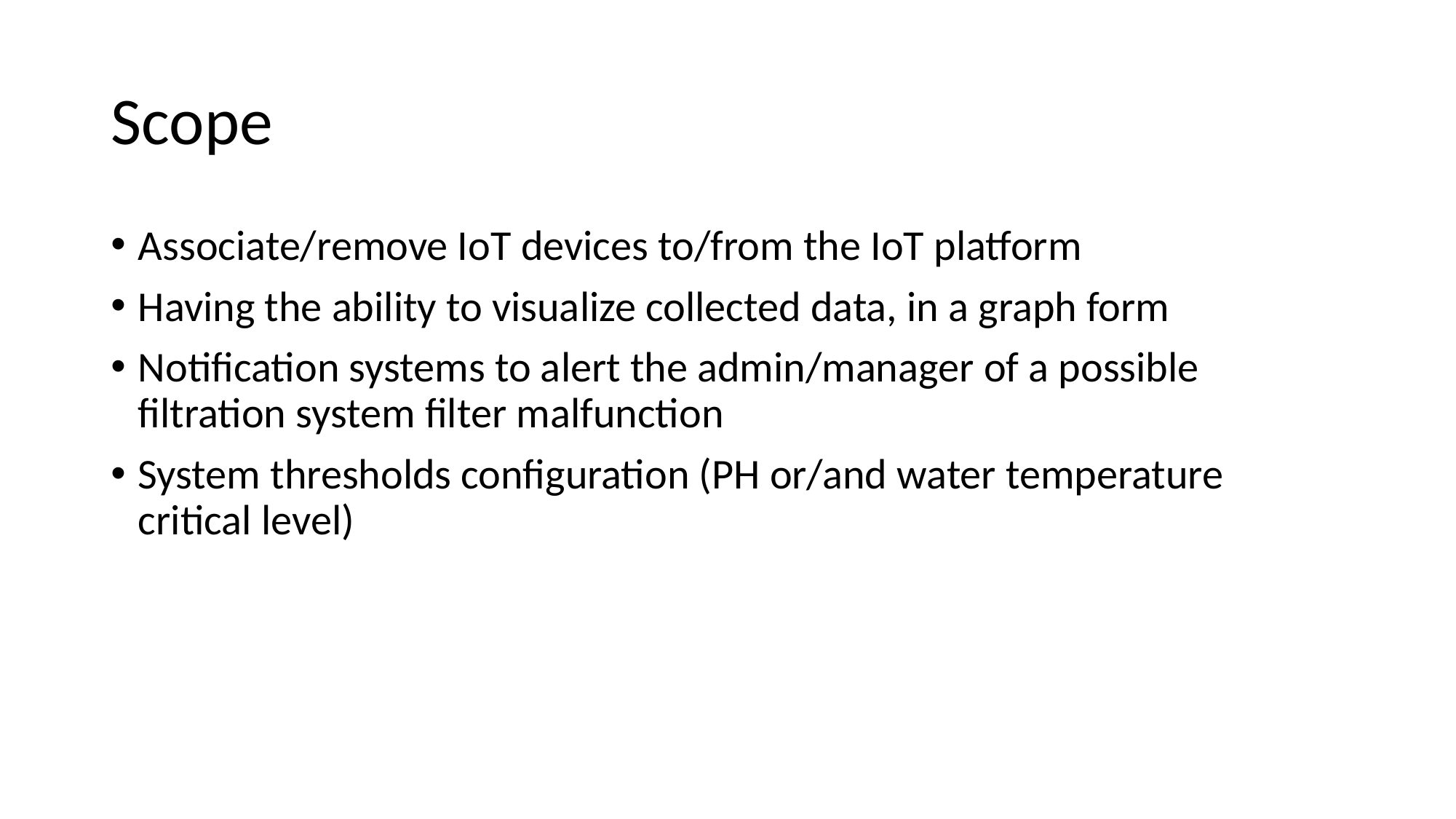

# Scope
Associate/remove IoT devices to/from the IoT platform
Having the ability to visualize collected data, in a graph form
Notification systems to alert the admin/manager of a possible filtration system filter malfunction
System thresholds configuration (PH or/and water temperature critical level)